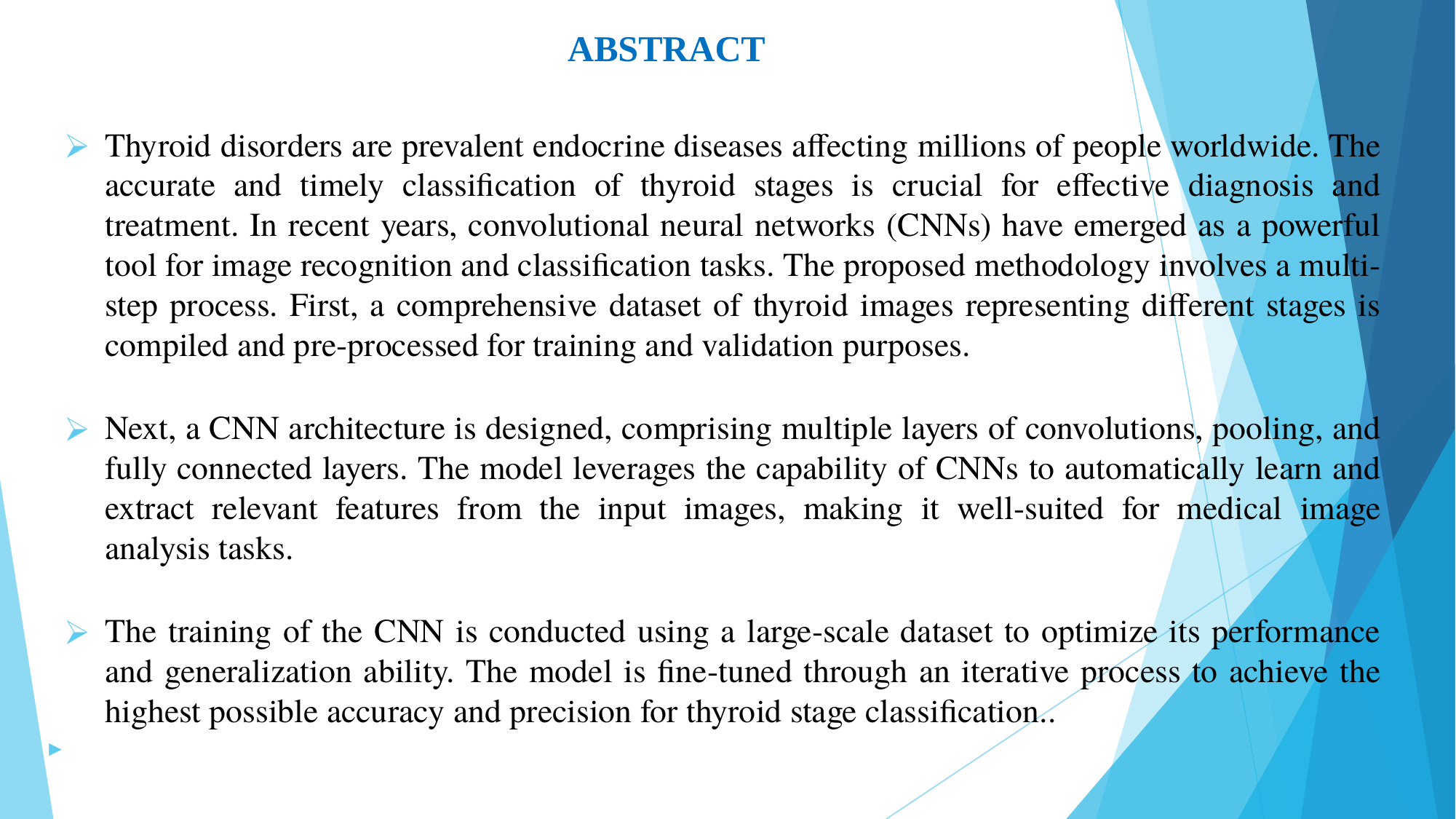

# ABSTRACT
Thyroid disorders are prevalent endocrine diseases affecting millions of people worldwide. The accurate and timely classification of thyroid stages is crucial for effective diagnosis and treatment. In recent years, convolutional neural networks (CNNs) have emerged as a powerful tool for image recognition and classification tasks. The proposed methodology involves a multi-step process. First, a comprehensive dataset of thyroid images representing different stages is compiled and pre-processed for training and validation purposes.

Next, a CNN architecture is designed, comprising multiple layers of convolutions, pooling, and fully connected layers. The model leverages the capability of CNNs to automatically learn and extract relevant features from the input images, making it well-suited for medical image analysis tasks.

The training of the CNN is conducted using a large-scale dataset to optimize its performance and generalization ability. The model is fine-tuned through an iterative process to achieve the highest possible accuracy and precision for thyroid stage classification..
►